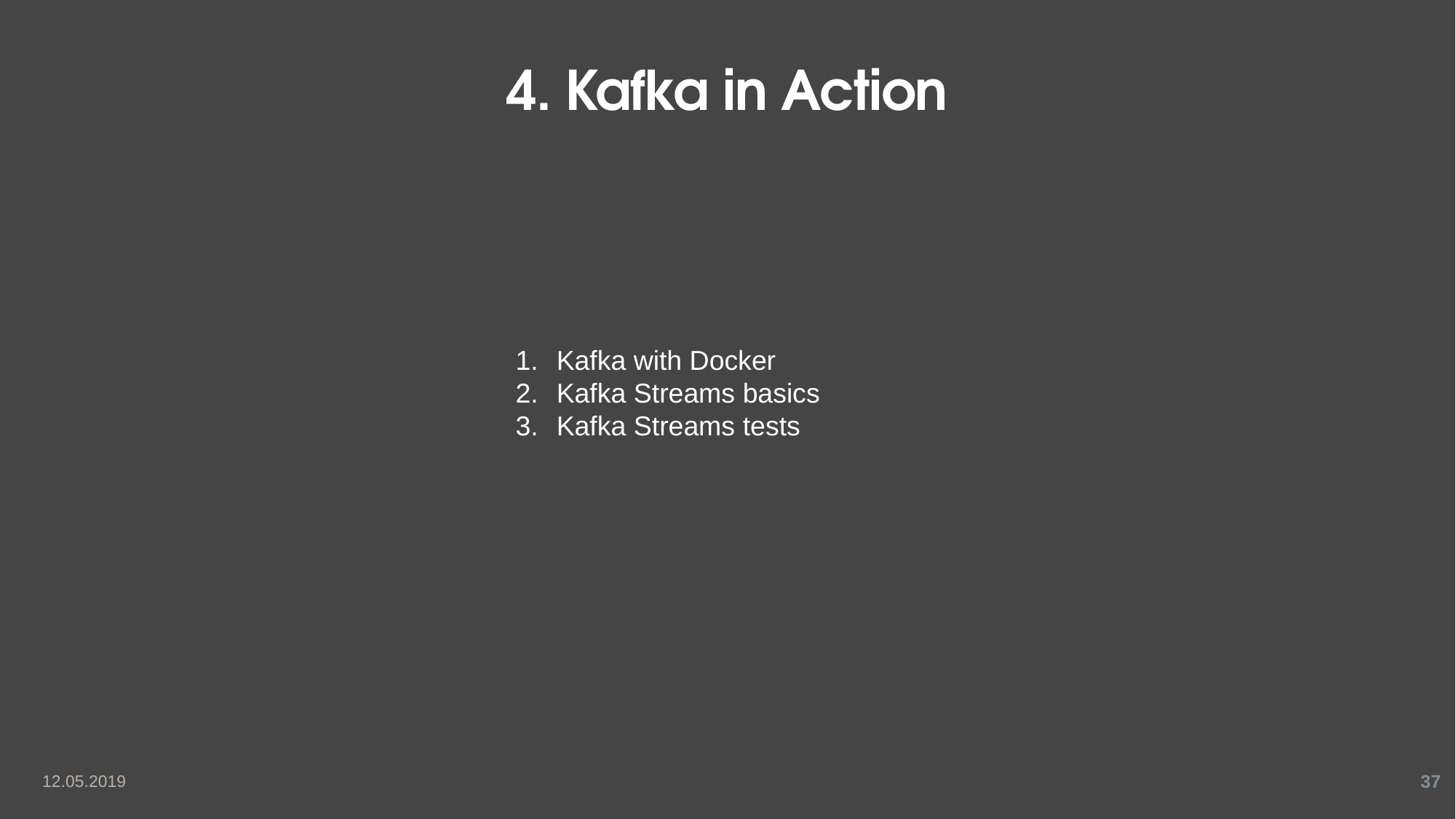

# 4. Kafka in Action
Kafka with Docker
Kafka Streams basics
Kafka Streams tests
12.05.2019
37